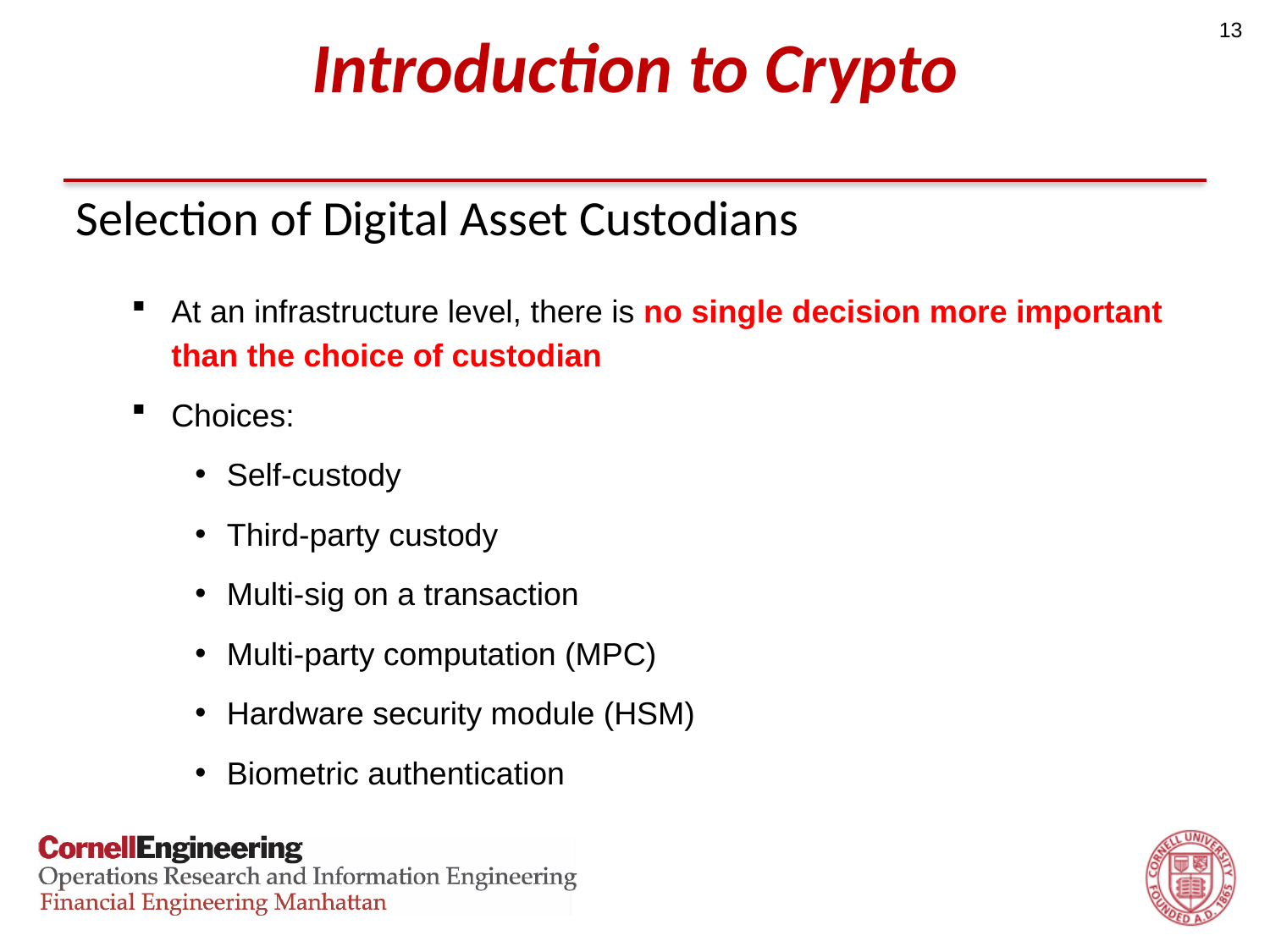

13
# Introduction to Crypto
Selection of Digital Asset Custodians

At an infrastructure level, there is no single decision more important than the choice of custodian
Choices:
Self-custody
Third-party custody
Multi-sig on a transaction
Multi-party computation (MPC)
Hardware security module (HSM)
Biometric authentication